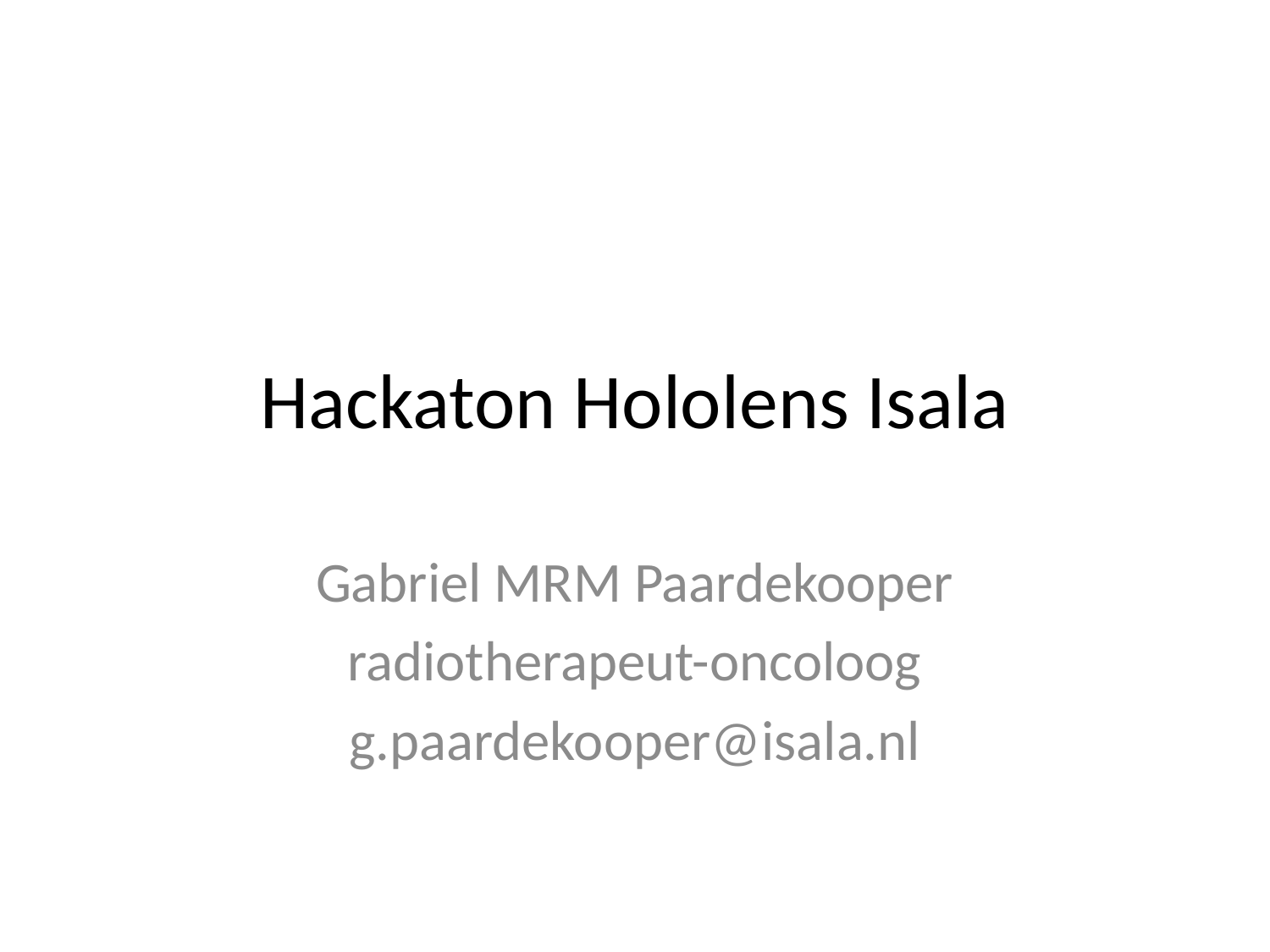

# Hackaton Hololens Isala
Gabriel MRM Paardekooper
radiotherapeut-oncoloog
g.paardekooper@isala.nl